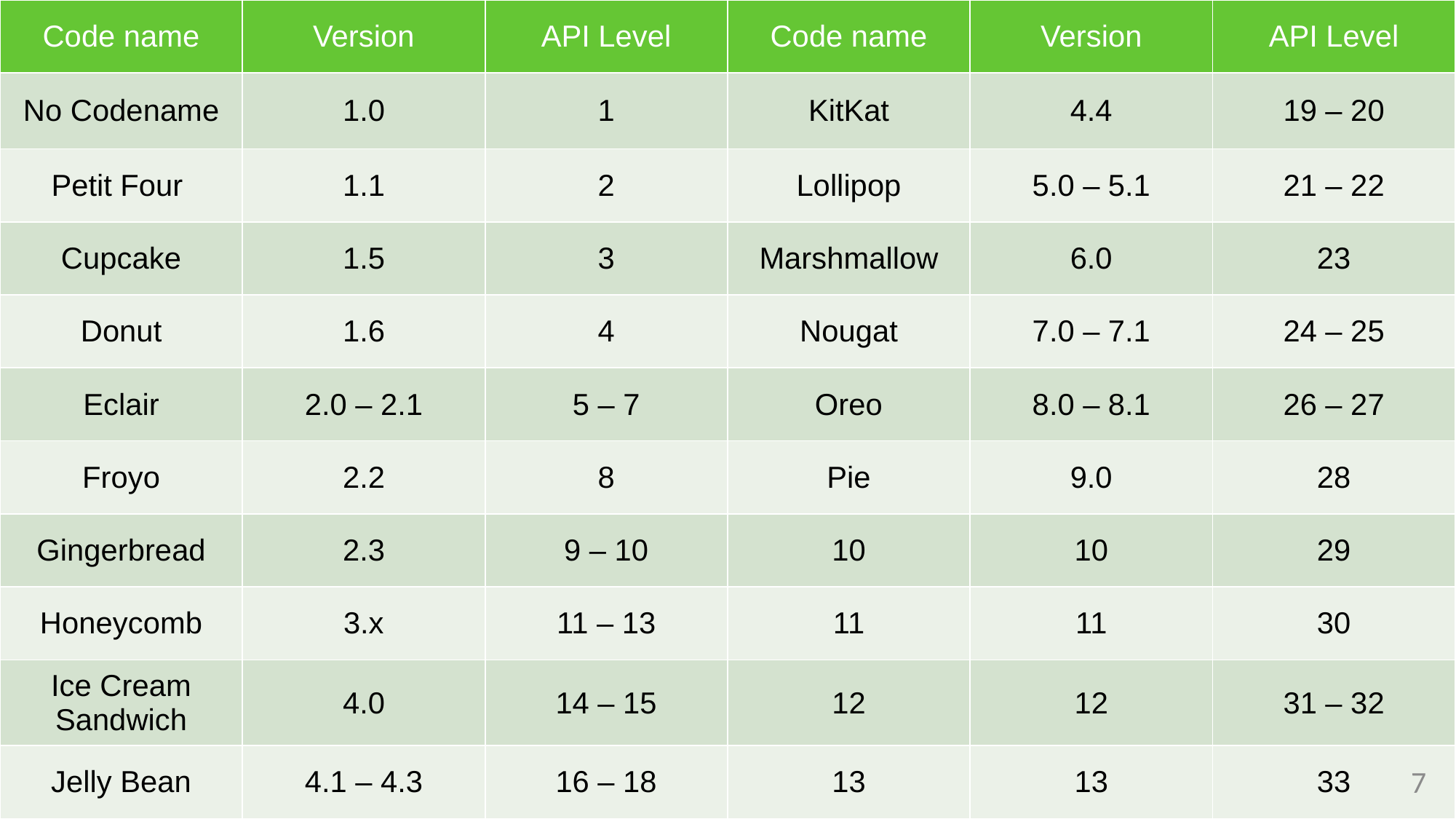

| Code name | Version | API Level | Code name | Version | API Level |
| --- | --- | --- | --- | --- | --- |
| No Codename | 1.0 | 1 | KitKat | 4.4 | 19 – 20 |
| Petit Four | 1.1 | 2 | Lollipop | 5.0 – 5.1 | 21 – 22 |
| Cupcake | 1.5 | 3 | Marshmallow | 6.0 | 23 |
| Donut | 1.6 | 4 | Nougat | 7.0 – 7.1 | 24 – 25 |
| Eclair | 2.0 – 2.1 | 5 – 7 | Oreo | 8.0 – 8.1 | 26 – 27 |
| Froyo | 2.2 | 8 | Pie | 9.0 | 28 |
| Gingerbread | 2.3 | 9 – 10 | 10 | 10 | 29 |
| Honeycomb | 3.x | 11 – 13 | 11 | 11 | 30 |
| Ice Cream Sandwich | 4.0 | 14 – 15 | 12 | 12 | 31 – 32 |
| Jelly Bean | 4.1 – 4.3 | 16 – 18 | 13 | 13 | 33 |
7